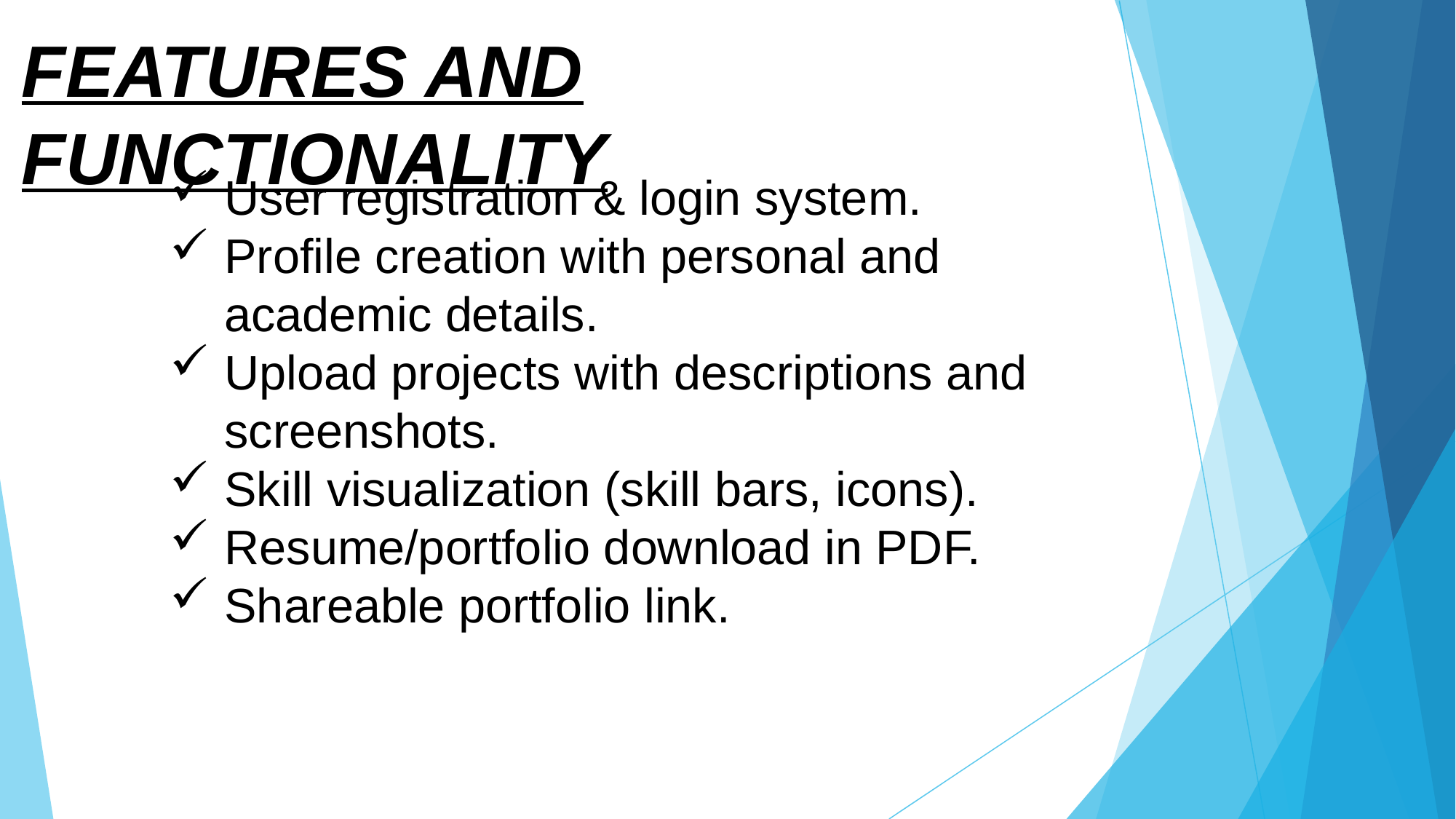

# FEATURES AND FUNCTIONALITY
User registration & login system.
Profile creation with personal and academic details.
Upload projects with descriptions and screenshots.
Skill visualization (skill bars, icons).
Resume/portfolio download in PDF.
Shareable portfolio link.